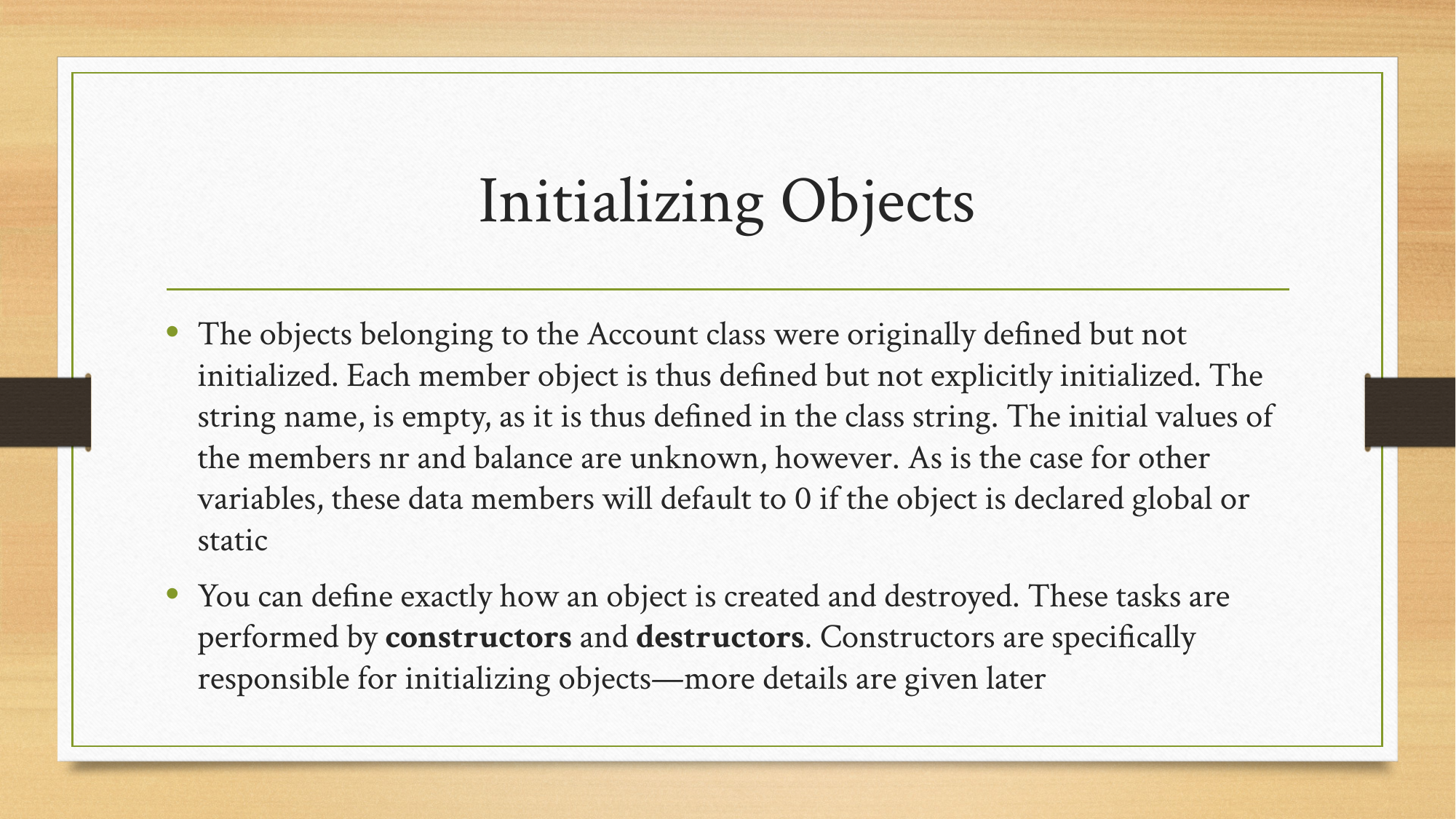

# Initializing Objects
The objects belonging to the Account class were originally defined but not initialized. Each member object is thus defined but not explicitly initialized. The string name, is empty, as it is thus defined in the class string. The initial values of the members nr and balance are unknown, however. As is the case for other variables, these data members will default to 0 if the object is declared global or static
You can define exactly how an object is created and destroyed. These tasks are performed by constructors and destructors. Constructors are specifically responsible for initializing objects—more details are given later